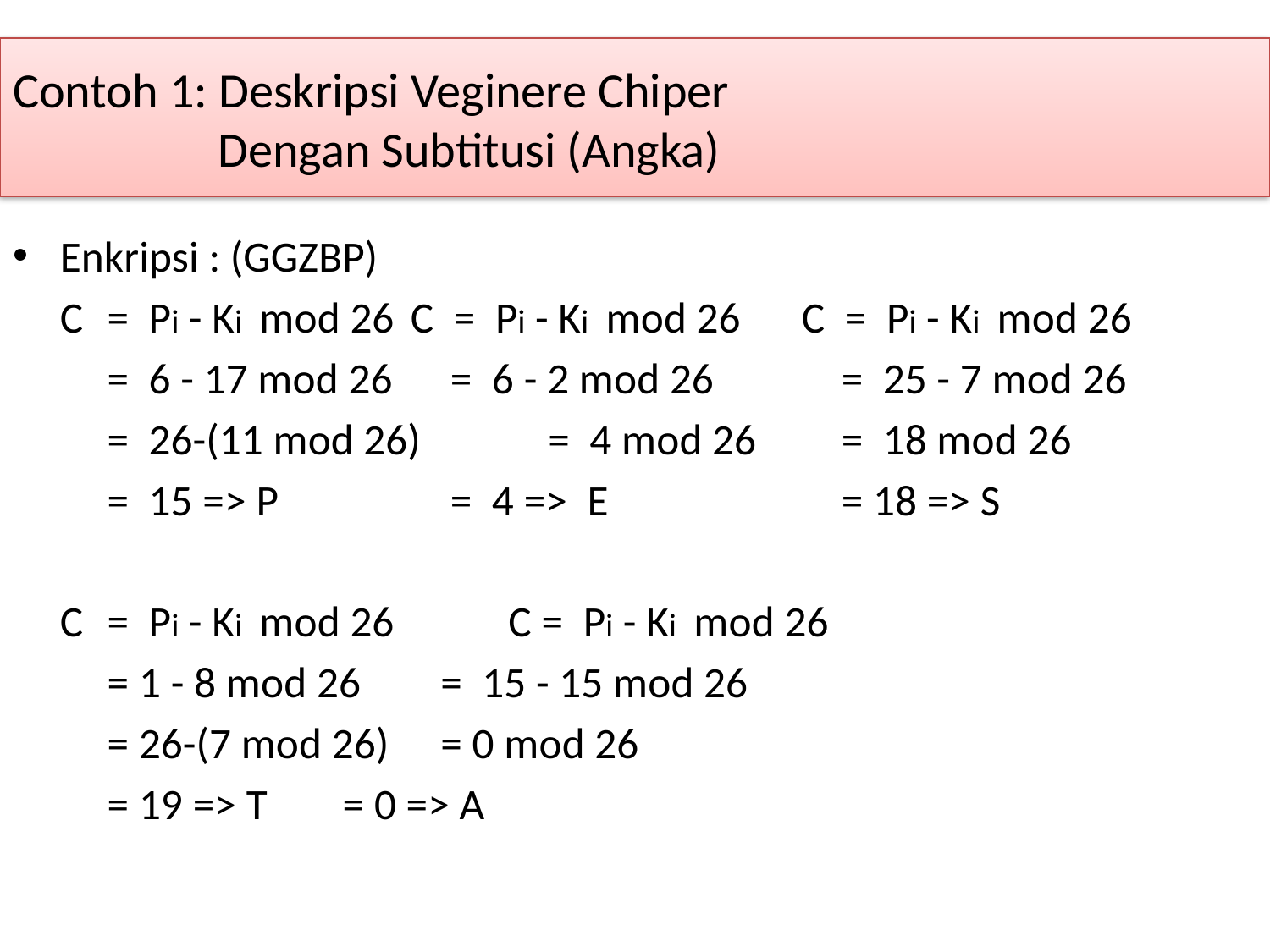

# Contoh 1: Deskripsi Veginere Chiper Dengan Subtitusi (Angka)
Enkripsi : (GGZBP)
C		=  Pi - Ki  mod 26	 C  =  Pi - Ki  mod 26 	 C  =  Pi - Ki  mod 26
		=  6 - 17 mod 26	     =  6 - 2 mod 26	     =  25 - 7 mod 26
		=  26-(11 mod 26)	     =  4 mod 26	     =  18 mod 26
		=  15 => P	    	     =  4 =>  E	     	     = 18 => S

C 		=  Pi - Ki  mod 26 	 C =  Pi - Ki  mod 26
 		= 1 - 8 mod 26 	    =  15 - 15 mod 26
		= 26-(7 mod 26)	    = 0 mod 26
		= 19 => T		    = 0 => A